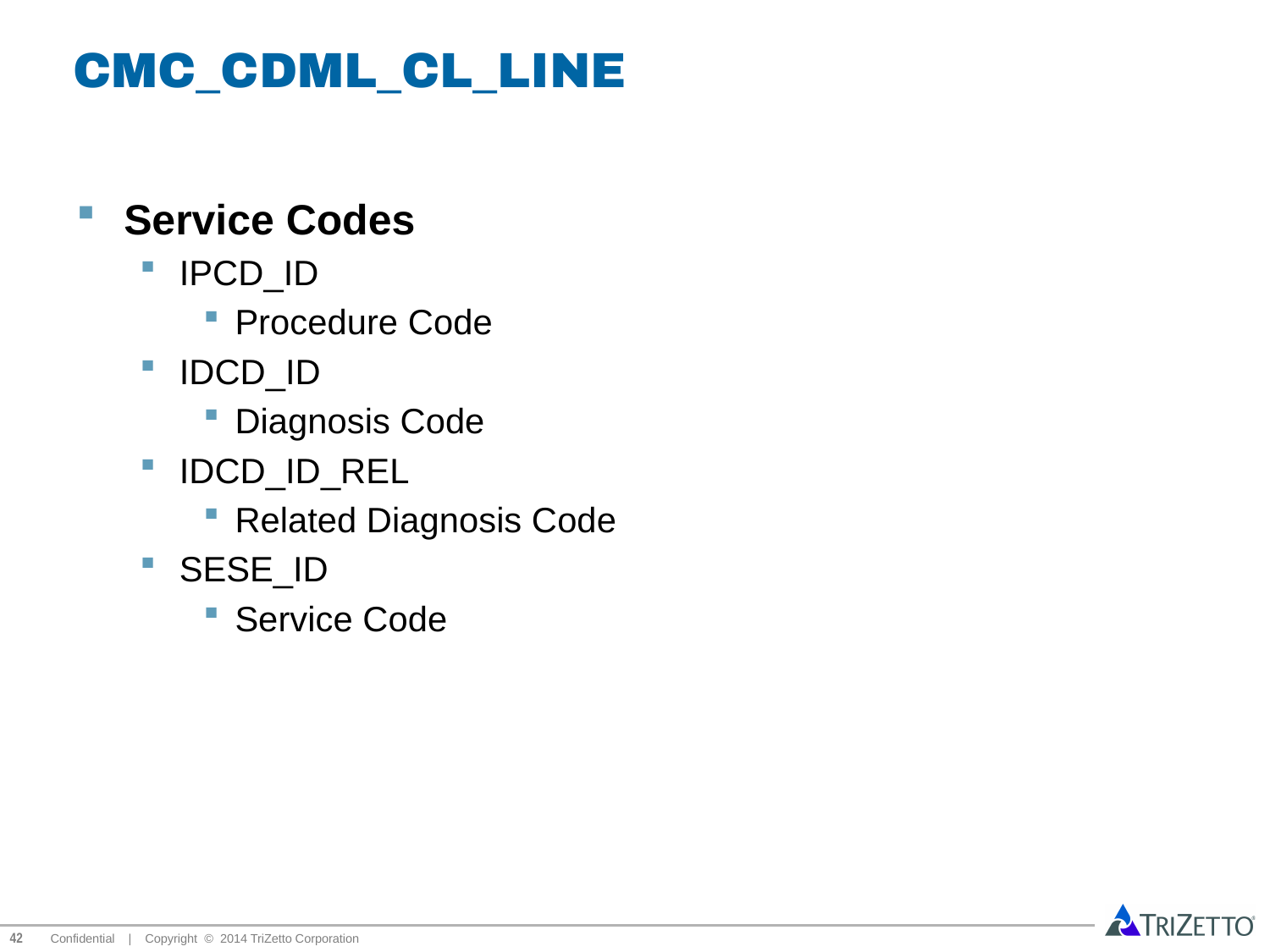

# CMC_CDML_CL_LINE
Service Codes
IPCD_ID
Procedure Code
IDCD_ID
Diagnosis Code
IDCD_ID_REL
Related Diagnosis Code
SESE_ID
Service Code